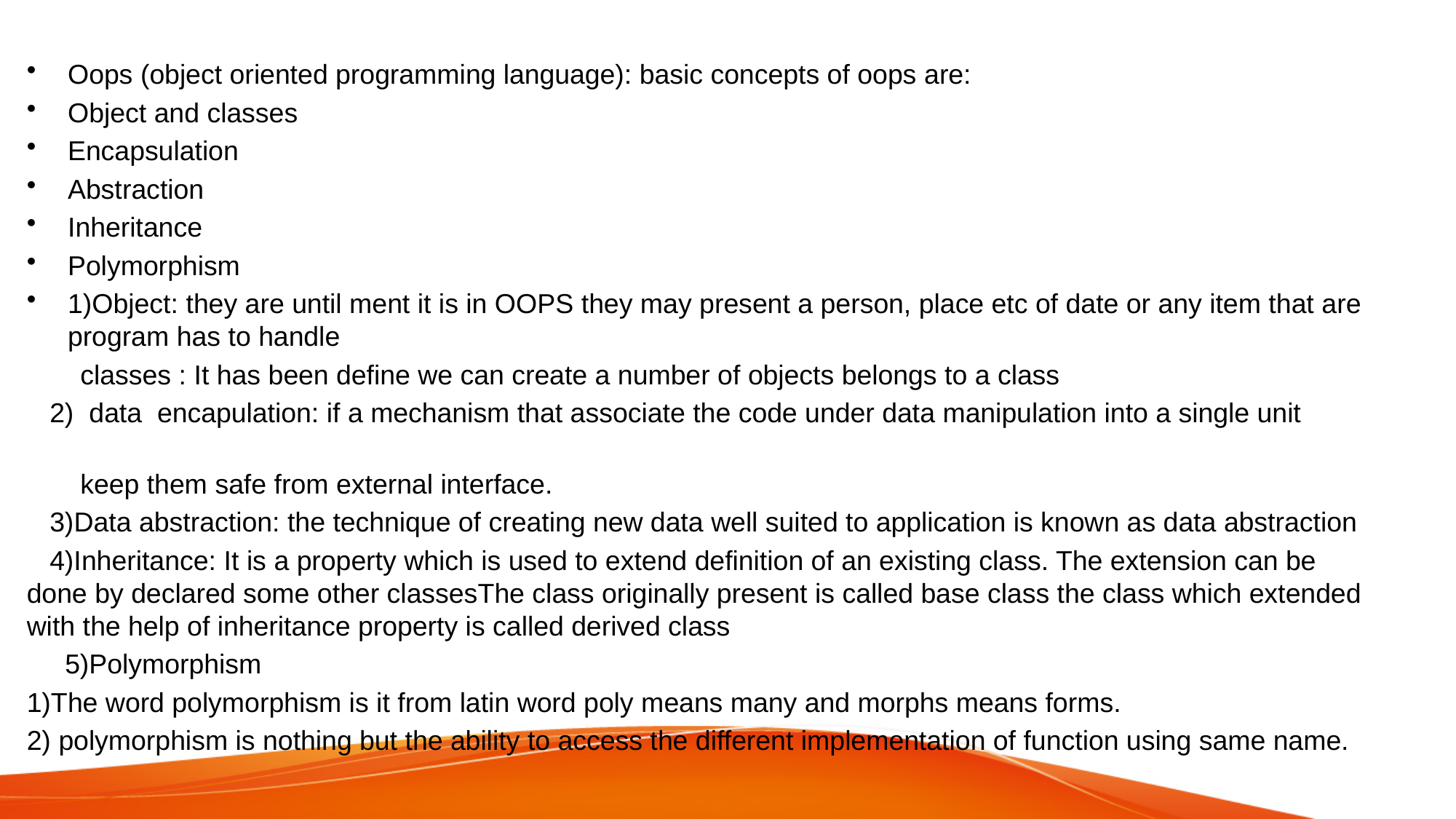

Oops (object oriented programming language): basic concepts of oops are:
Object and classes
Encapsulation
Abstraction
Inheritance
Polymorphism
1)Object: they are until ment it is in OOPS they may present a person, place etc of date or any item that are program has to handle
       classes : It has been define we can create a number of objects belongs to a class
   2)  data  encapulation: if a mechanism that associate the code under data manipulation into a single unit
       keep them safe from external interface.
   3)Data abstraction: the technique of creating new data well suited to application is known as data abstraction
   4)Inheritance: It is a property which is used to extend definition of an existing class. The extension can be done by declared some other classesThe class originally present is called base class the class which extended with the help of inheritance property is called derived class
     5)Polymorphism
1)The word polymorphism is it from latin word poly means many and morphs means forms.
2) polymorphism is nothing but the ability to access the different implementation of function using same name.